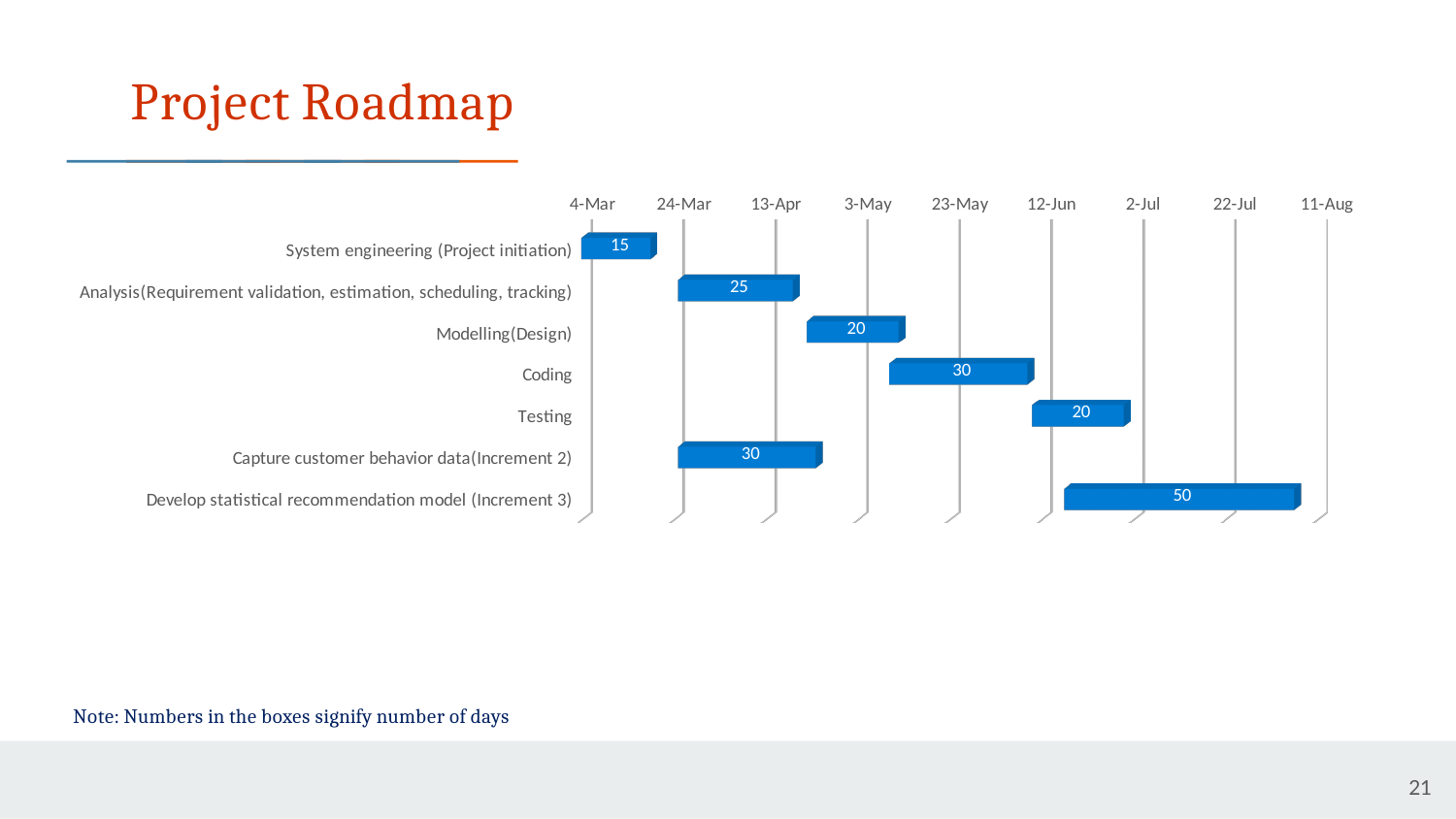

# Project Roadmap

[unsupported chart]

Note: Numbers in the boxes signify number of days
21